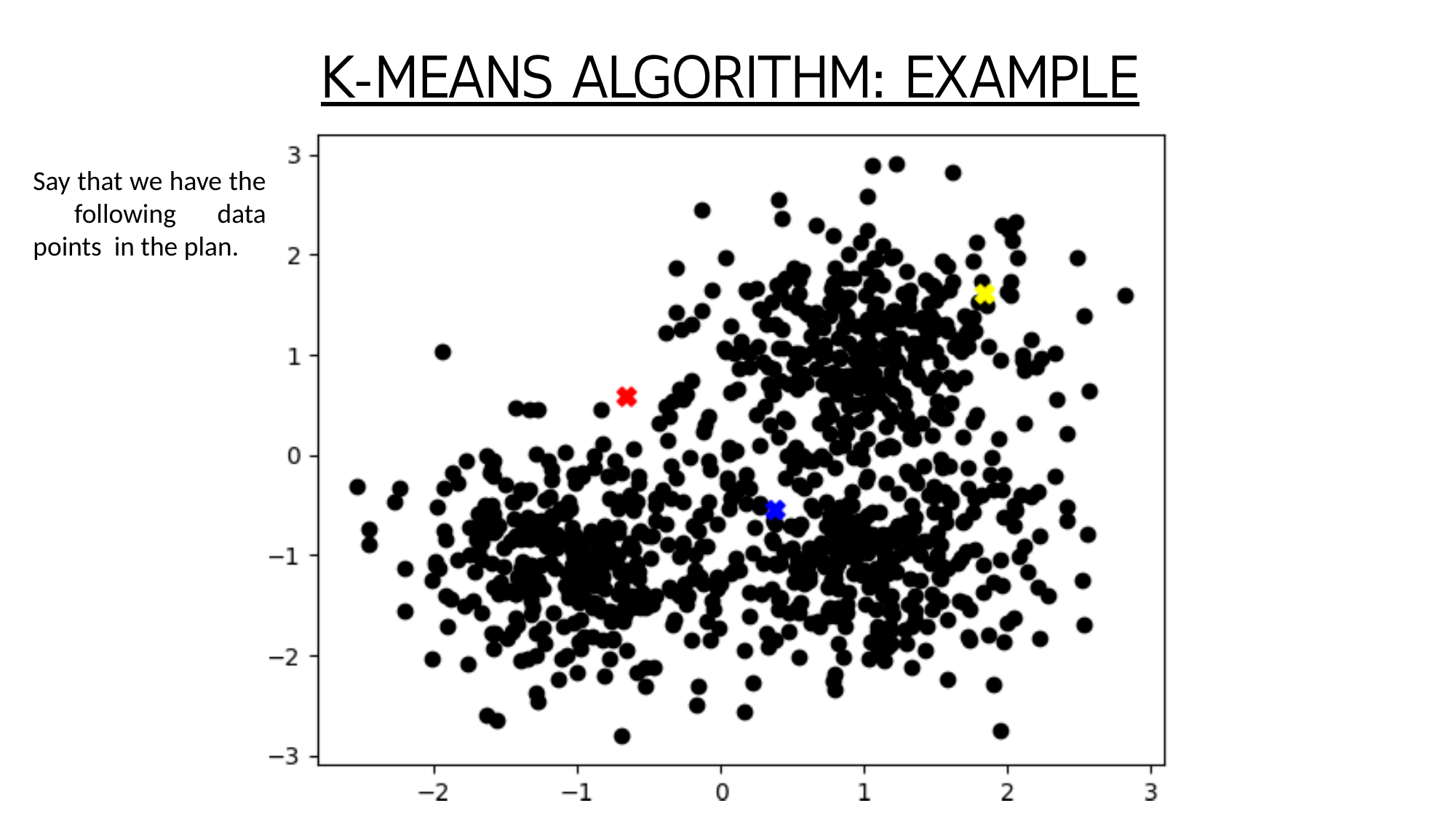

K-Means Algorithm: Example

Say that we have the  following data points  in the plan.